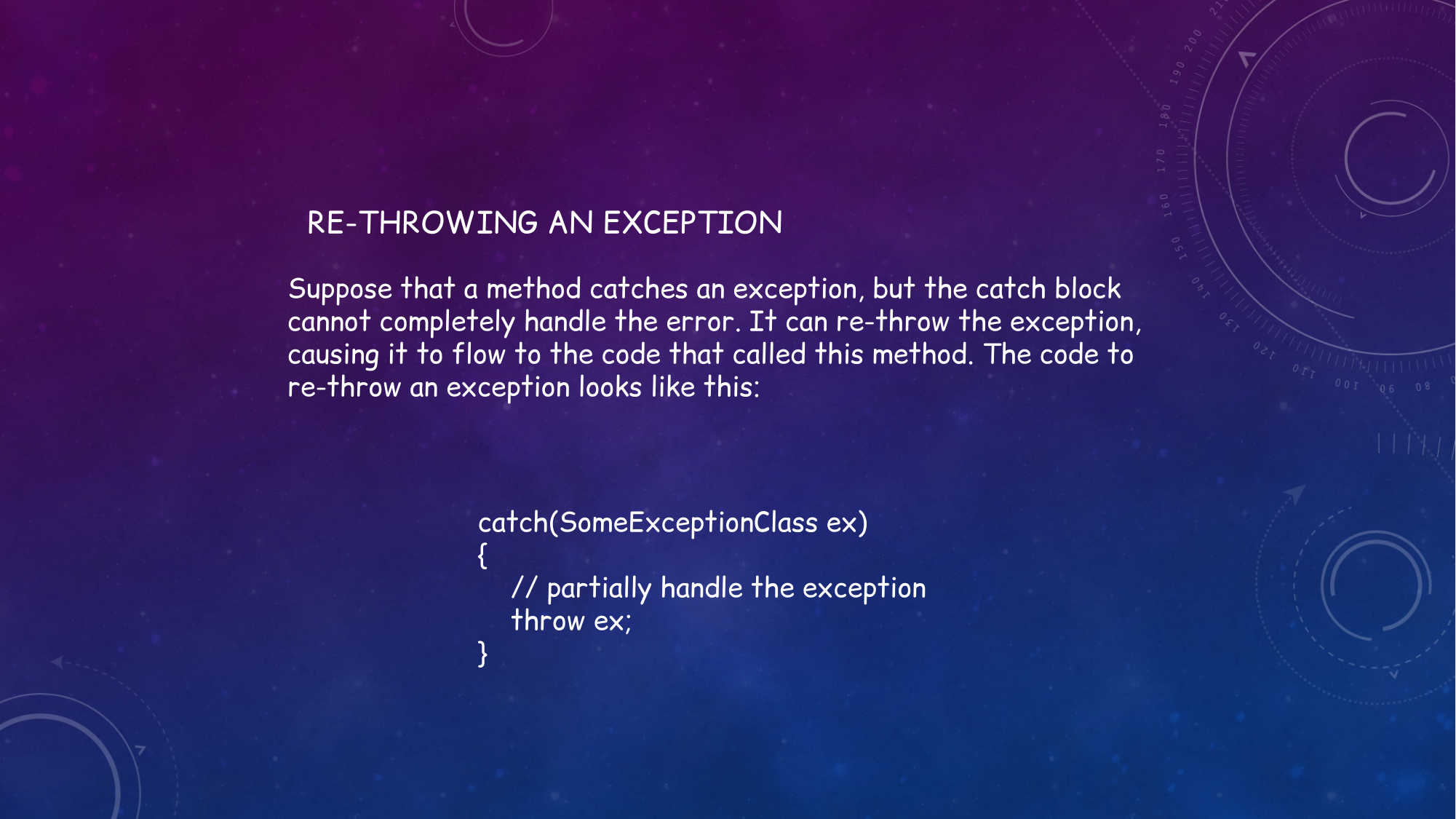

# Re-throwing an exception
Suppose that a method catches an exception, but the catch block
cannot completely handle the error. It can re-throw the exception,
causing it to flow to the code that called this method. The code to
re-throw an exception looks like this:
catch(SomeExceptionClass ex)
{
    // partially handle the exception
    throw ex;
}